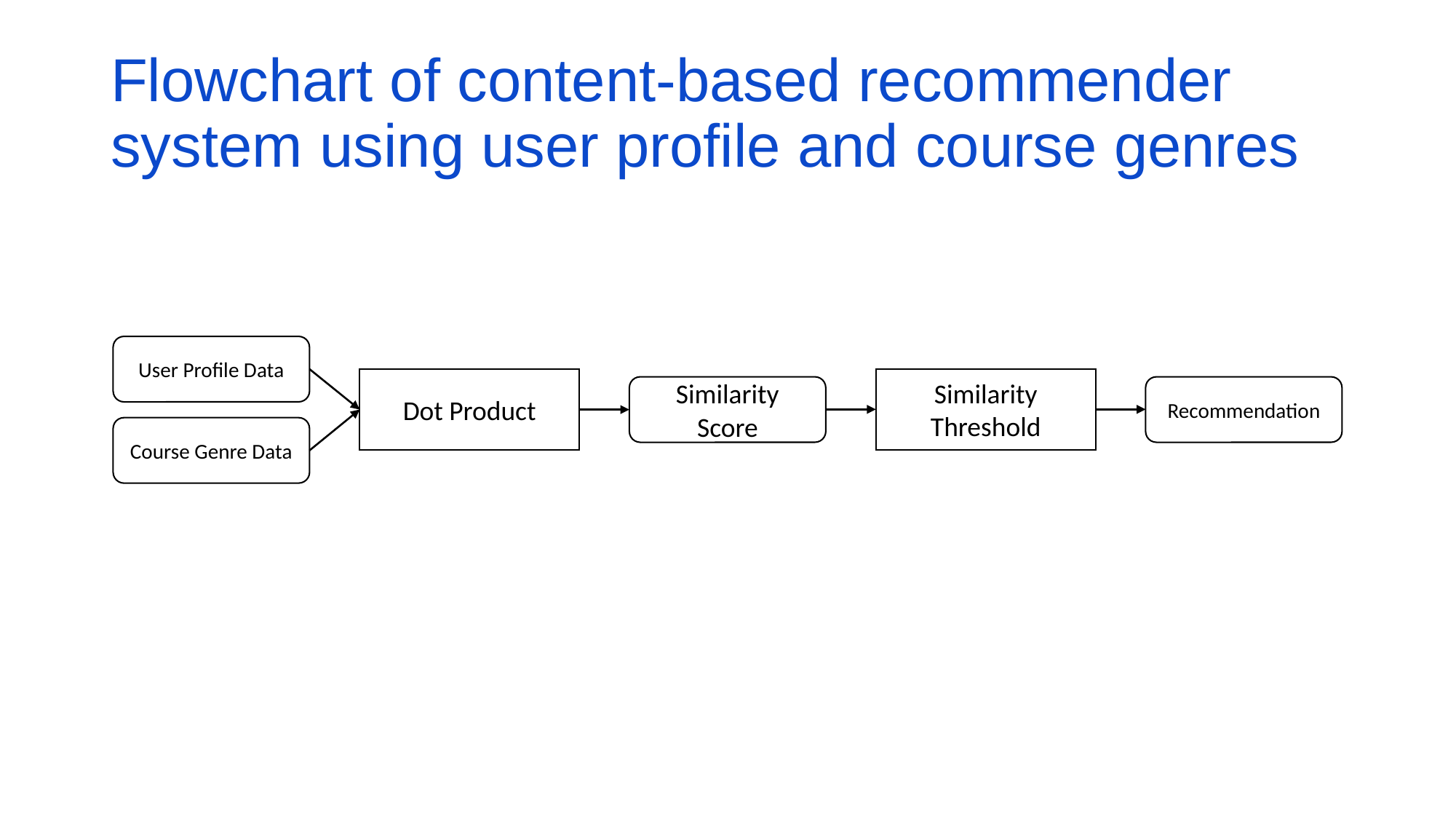

# Flowchart of content-based recommender system using user profile and course genres
User Profile Data
Similarity Threshold
Dot Product
Similarity Score
Recommendation
Course Genre Data